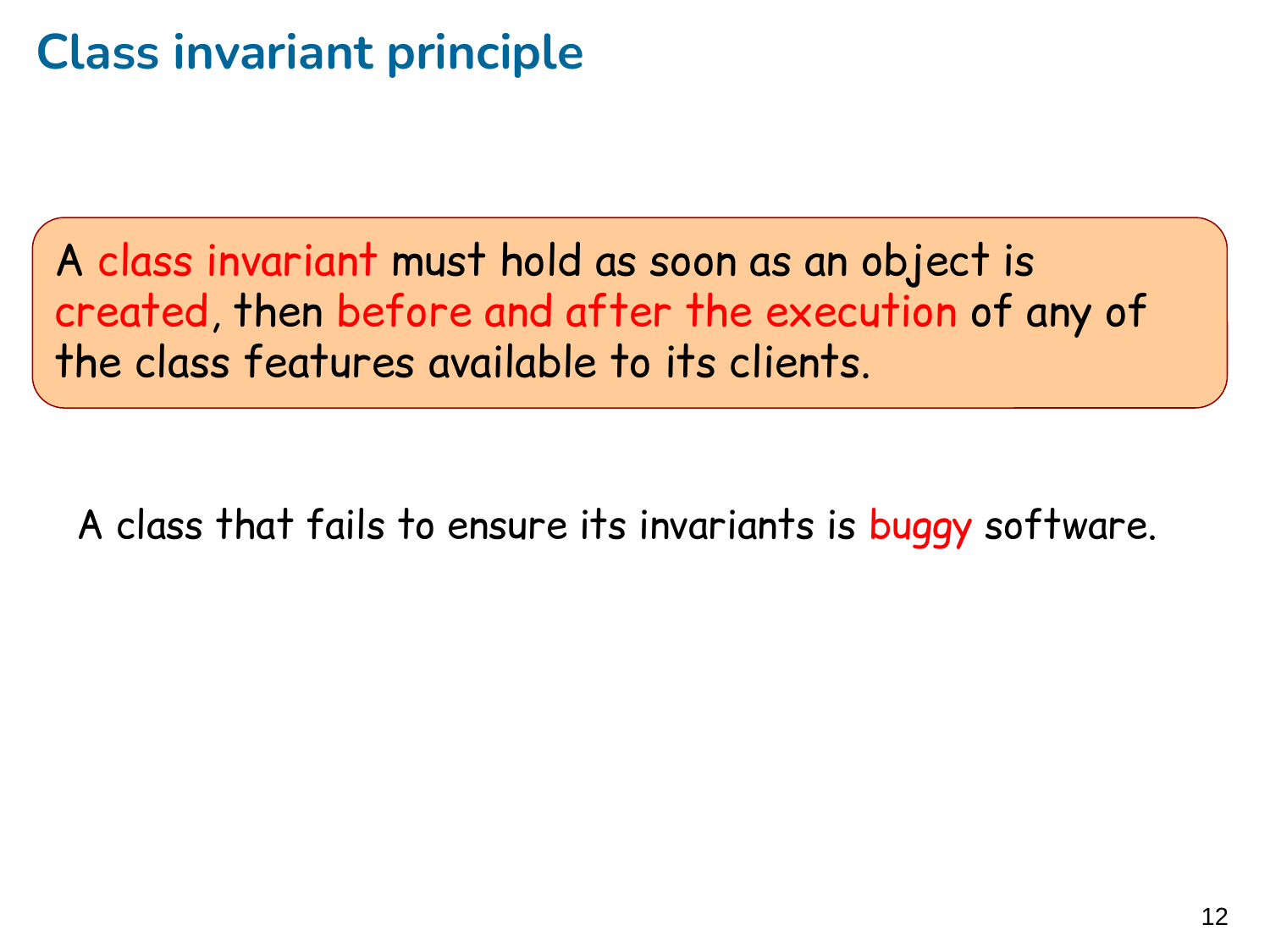

# Class invariant principle
A class invariant must hold as soon as an object is created, then before and after the execution of any of the class features available to its clients.
A class that fails to ensure its invariants is buggy software.
12